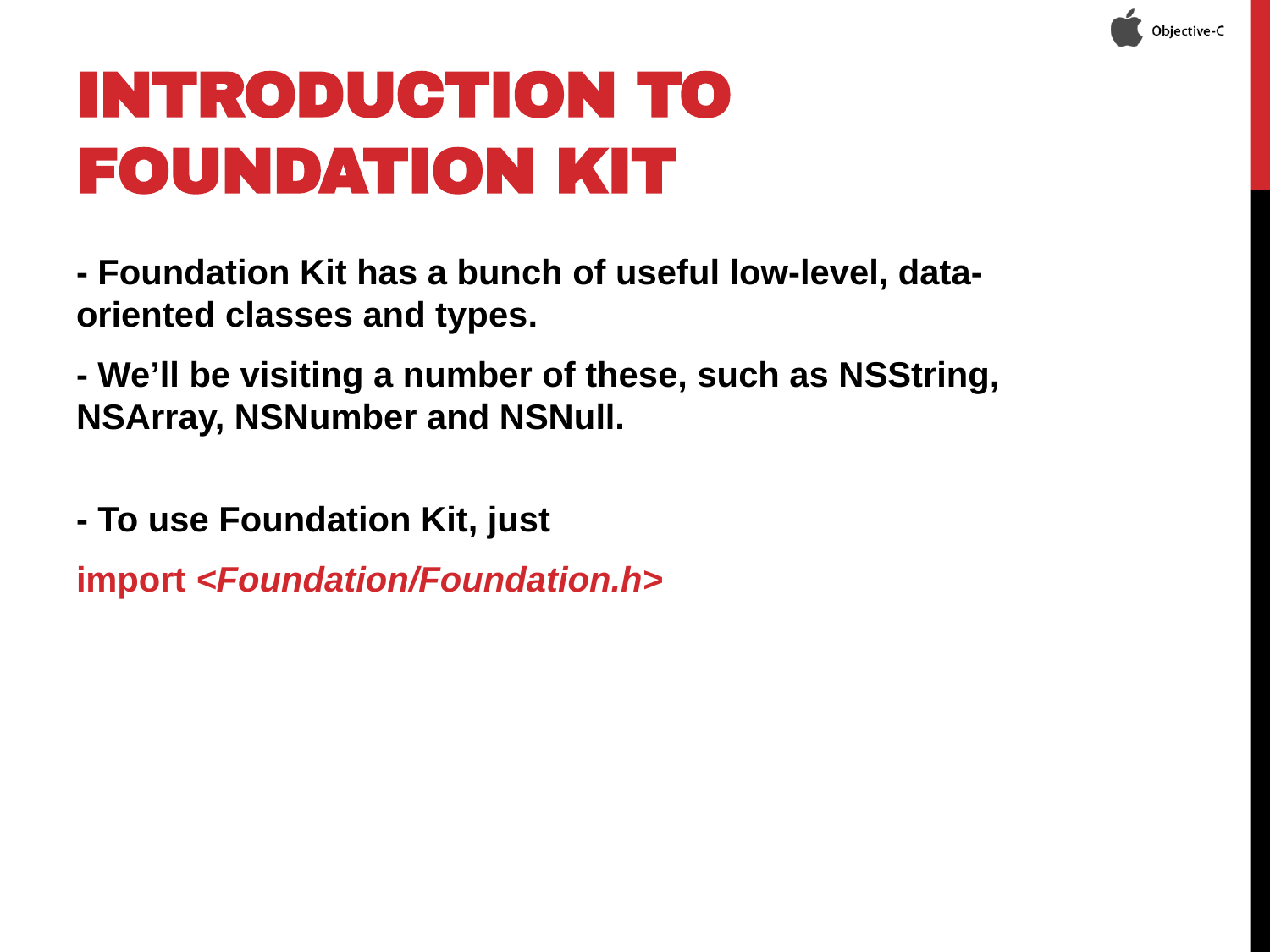

# Introduction to Foundation Kit
- Foundation Kit has a bunch of useful low-level, data-oriented classes and types.
- We’ll be visiting a number of these, such as NSString, NSArray, NSNumber and NSNull.
- To use Foundation Kit, just
import <Foundation/Foundation.h>